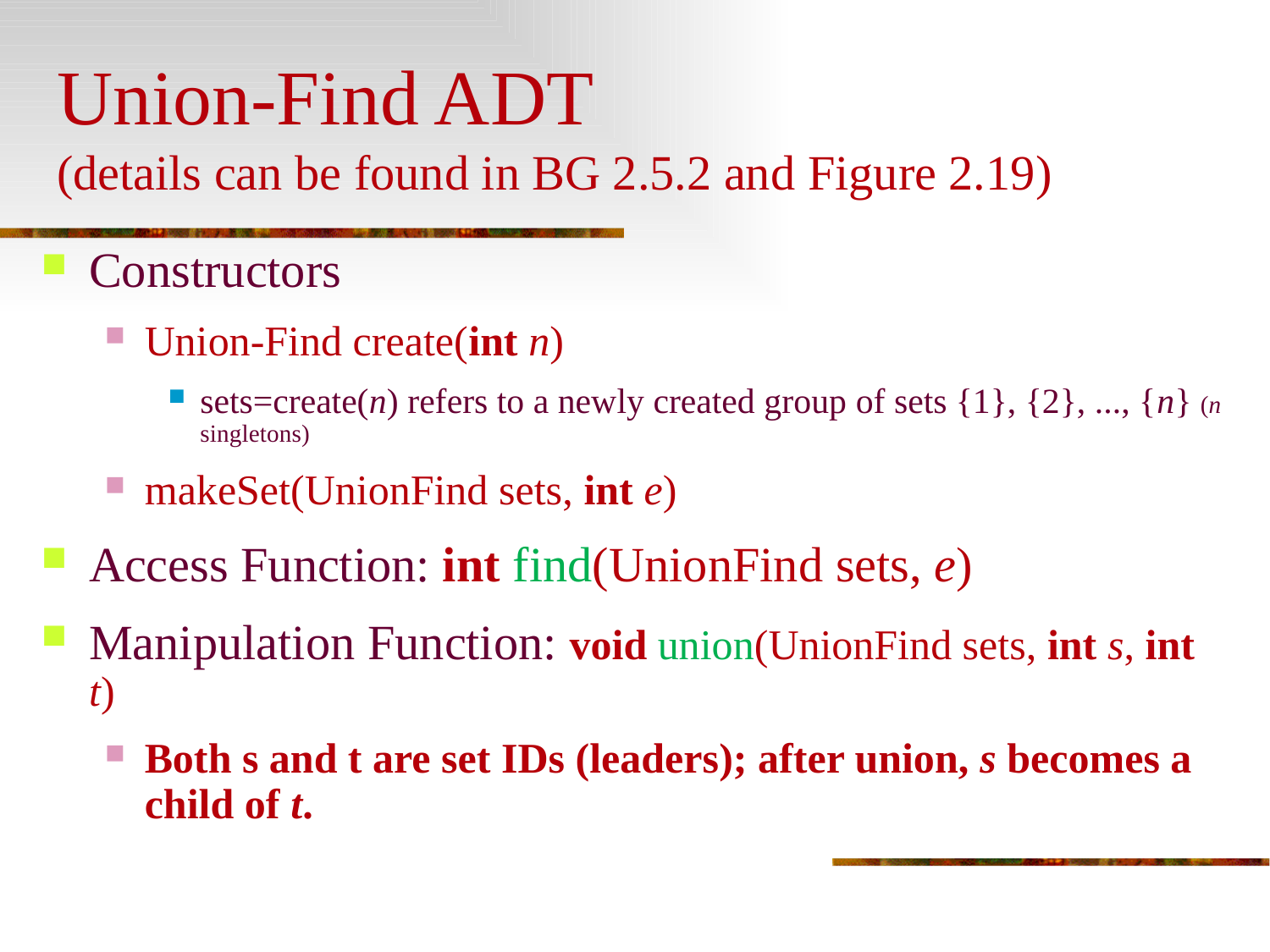

# Union-Find ADT (details can be found in BG 2.5.2 and Figure 2.19)
Constructors
Union-Find create(int n)
sets=create(n) refers to a newly created group of sets {1}, {2}, ..., {n} (n singletons)
makeSet(UnionFind sets, int e)
Access Function: int find(UnionFind sets, e)
Manipulation Function: void union(UnionFind sets, int s, int t)
Both s and t are set IDs (leaders); after union, s becomes a child of t.